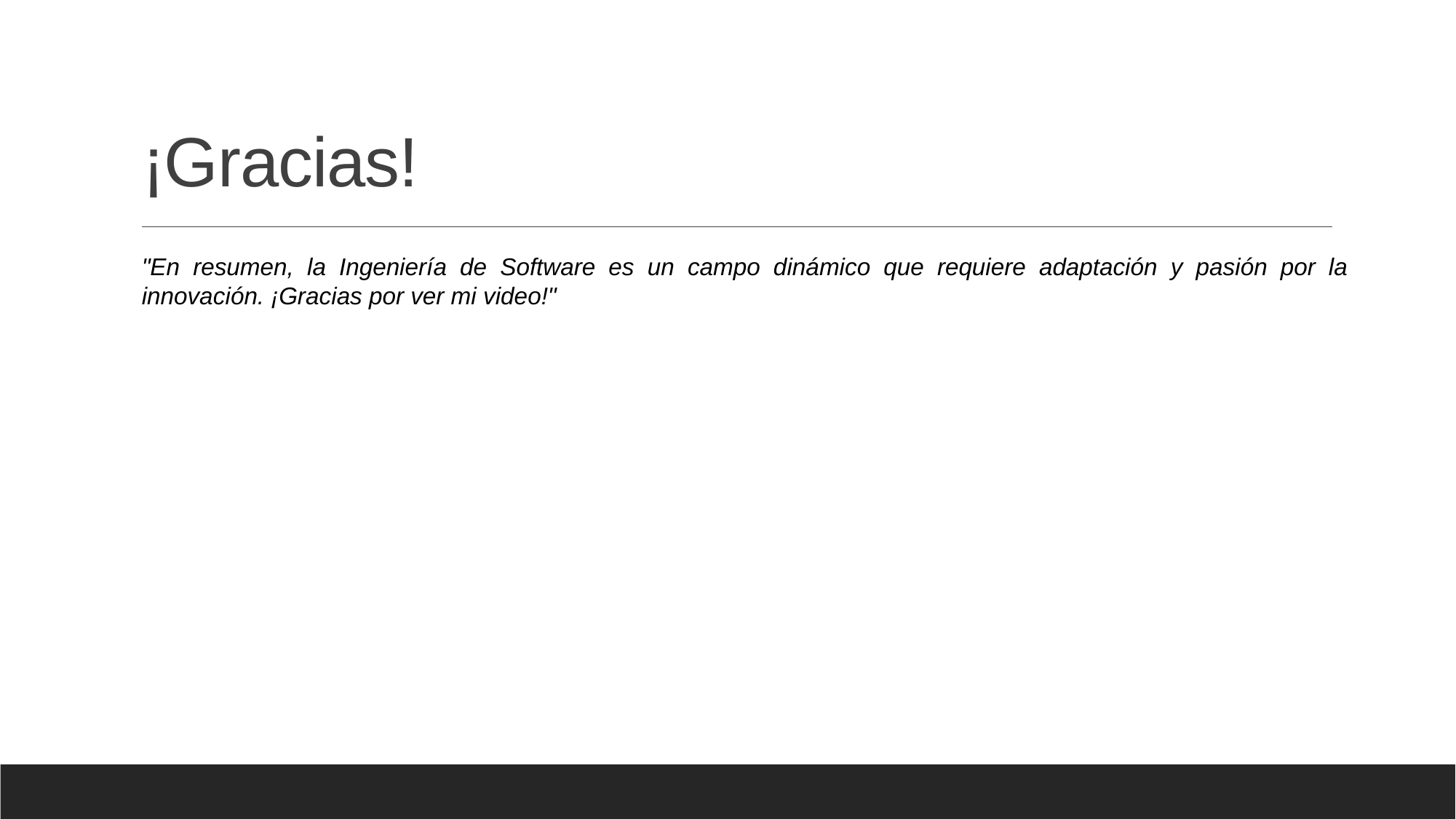

# ¡Gracias!
"En resumen, la Ingeniería de Software es un campo dinámico que requiere adaptación y pasión por la innovación. ¡Gracias por ver mi video!"